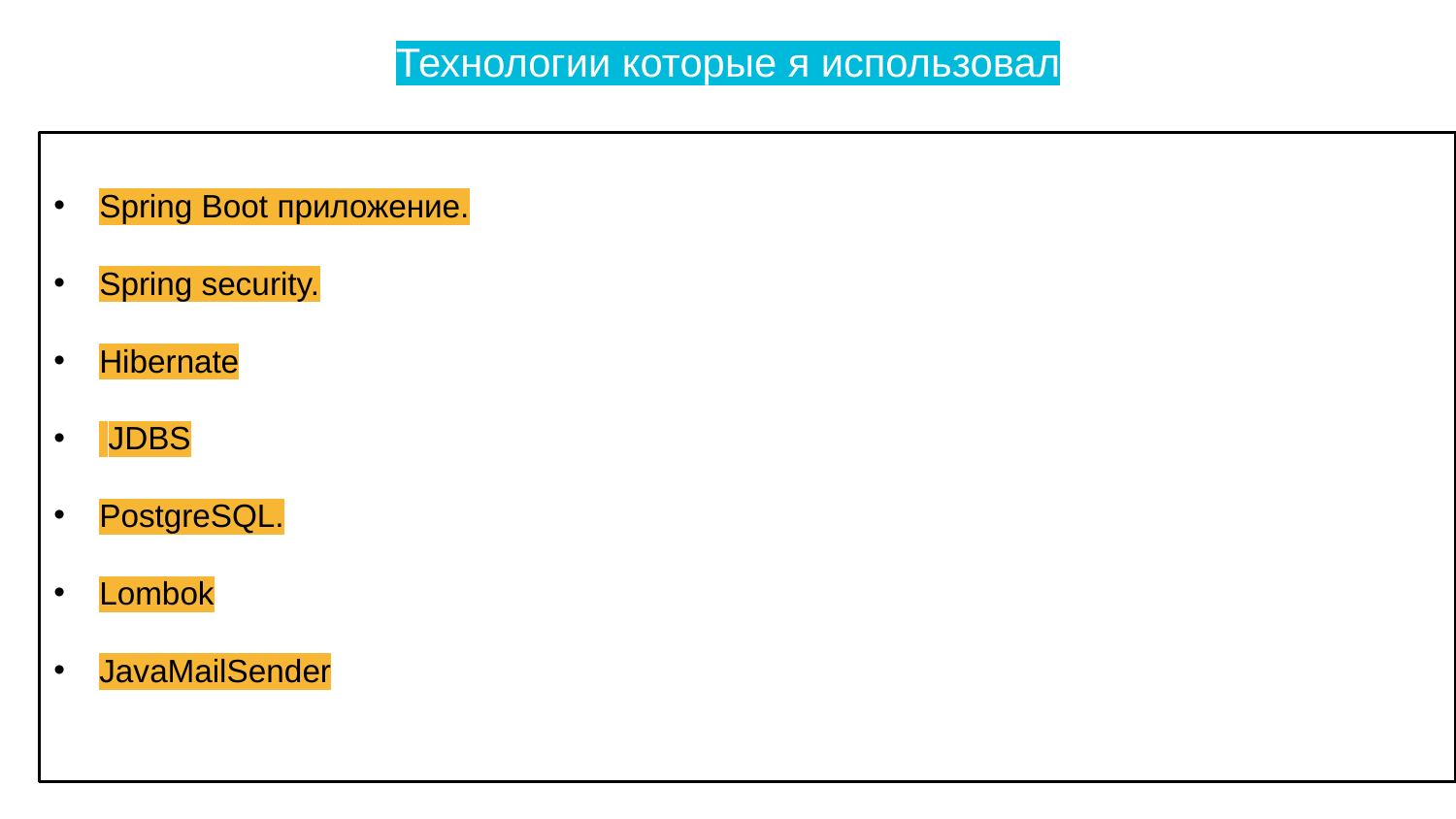

Технологии которые я использовал

Spring Boot приложение.

Spring security.

Hibernate

 JDBS

PostgreSQL.

Lombok

JavaMailSender